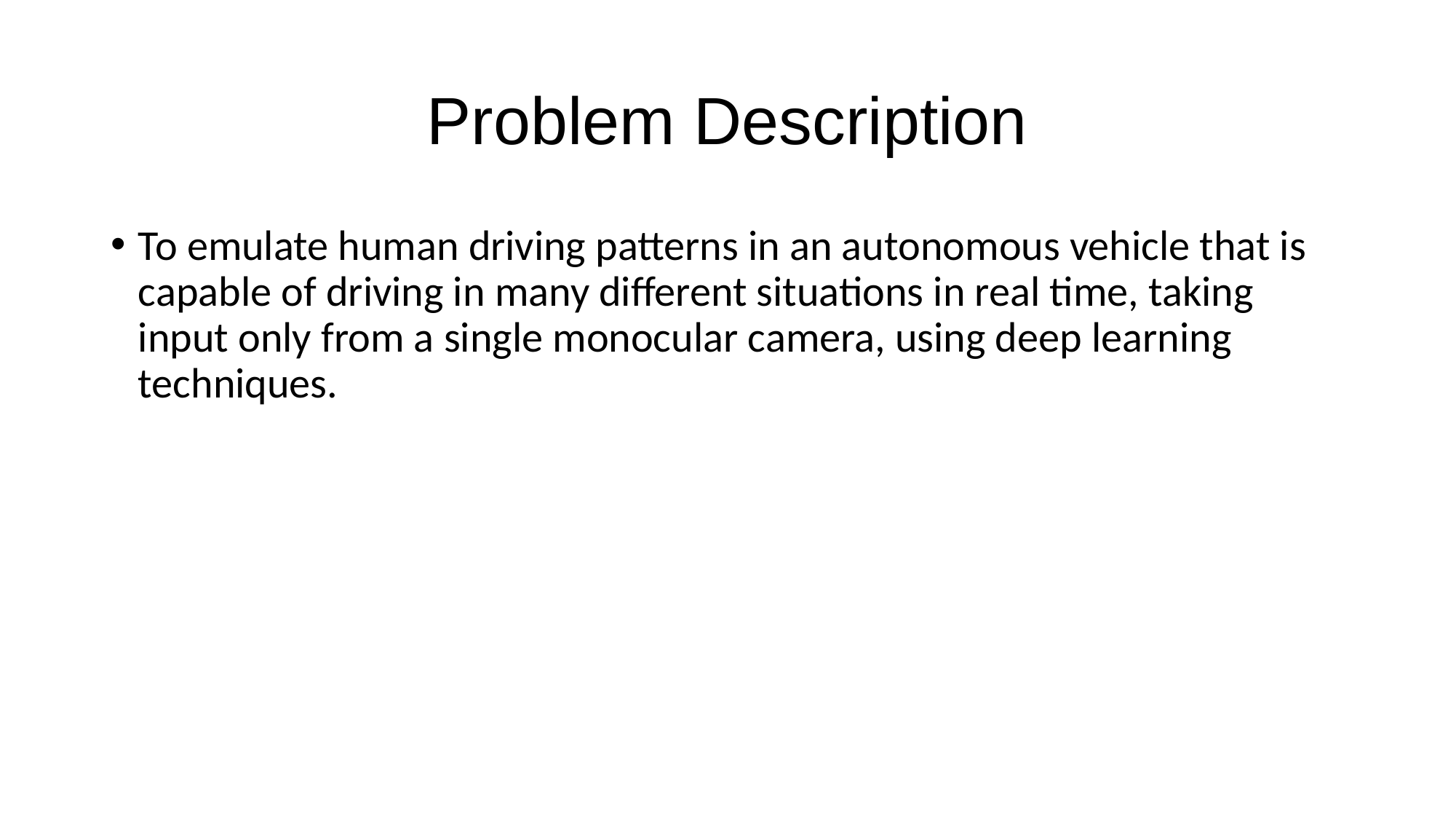

# Problem Description
To emulate human driving patterns in an autonomous vehicle that is capable of driving in many different situations in real time, taking input only from a single monocular camera, using deep learning techniques.